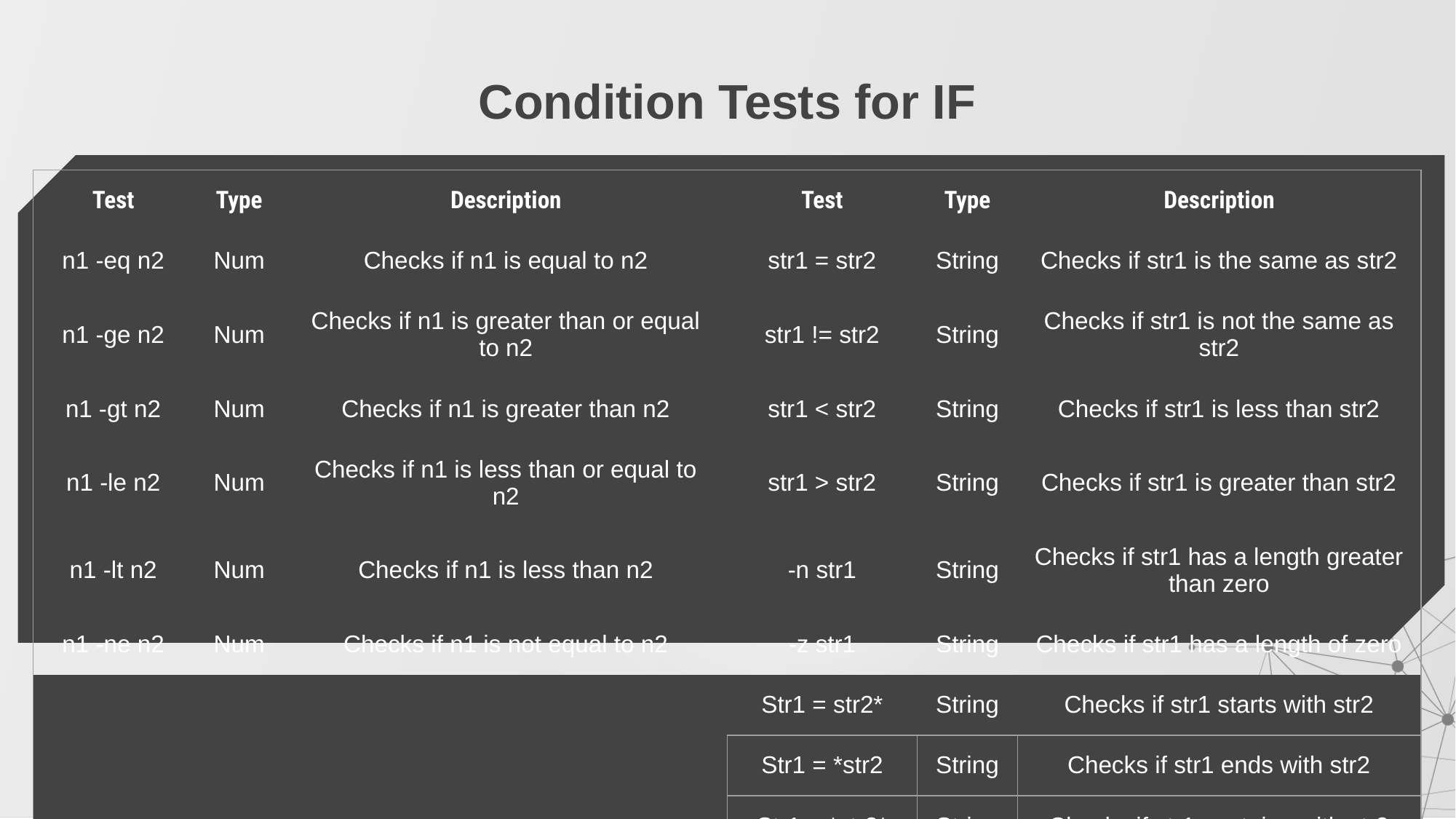

# Condition Tests for IF

| Test | Type | Description | Test | Type | Description |
| --- | --- | --- | --- | --- | --- |
| n1 -eq n2 | Num | Checks if n1 is equal to n2 | str1 = str2 | String | Checks if str1 is the same as str2 |
| n1 -ge n2 | Num | Checks if n1 is greater than or equal to n2 | str1 != str2 | String | Checks if str1 is not the same as str2 |
| n1 -gt n2 | Num | Checks if n1 is greater than n2 | str1 < str2 | String | Checks if str1 is less than str2 |
| n1 -le n2 | Num | Checks if n1 is less than or equal to n2 | str1 > str2 | String | Checks if str1 is greater than str2 |
| n1 -lt n2 | Num | Checks if n1 is less than n2 | -n str1 | String | Checks if str1 has a length greater than zero |
| n1 -ne n2 | Num | Checks if n1 is not equal to n2 | -z str1 | String | Checks if str1 has a length of zero |
|  |  |  | Str1 = str2\* | String | Checks if str1 starts with str2 |
|  |  |  | Str1 = \*str2 | String | Checks if str1 ends with str2 |
|  |  |  | Str1 = \*str2\* | String | Checks if str1 contains with str2 |